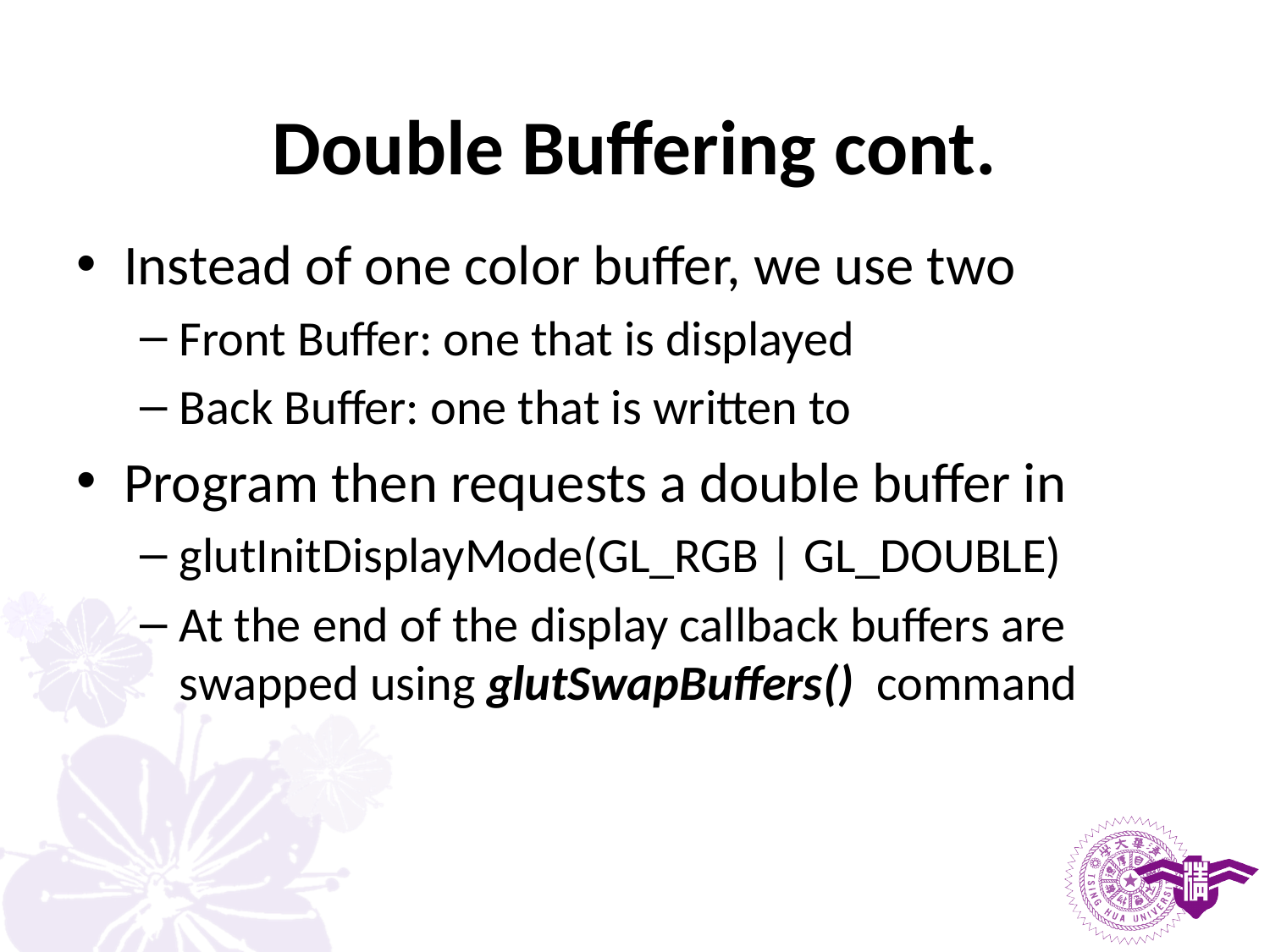

# Double Buffering cont.
Instead of one color buffer, we use two
Front Buffer: one that is displayed
Back Buffer: one that is written to
Program then requests a double buffer in
glutInitDisplayMode(GL_RGB | GL_DOUBLE)
At the end of the display callback buffers are swapped using glutSwapBuffers()  command